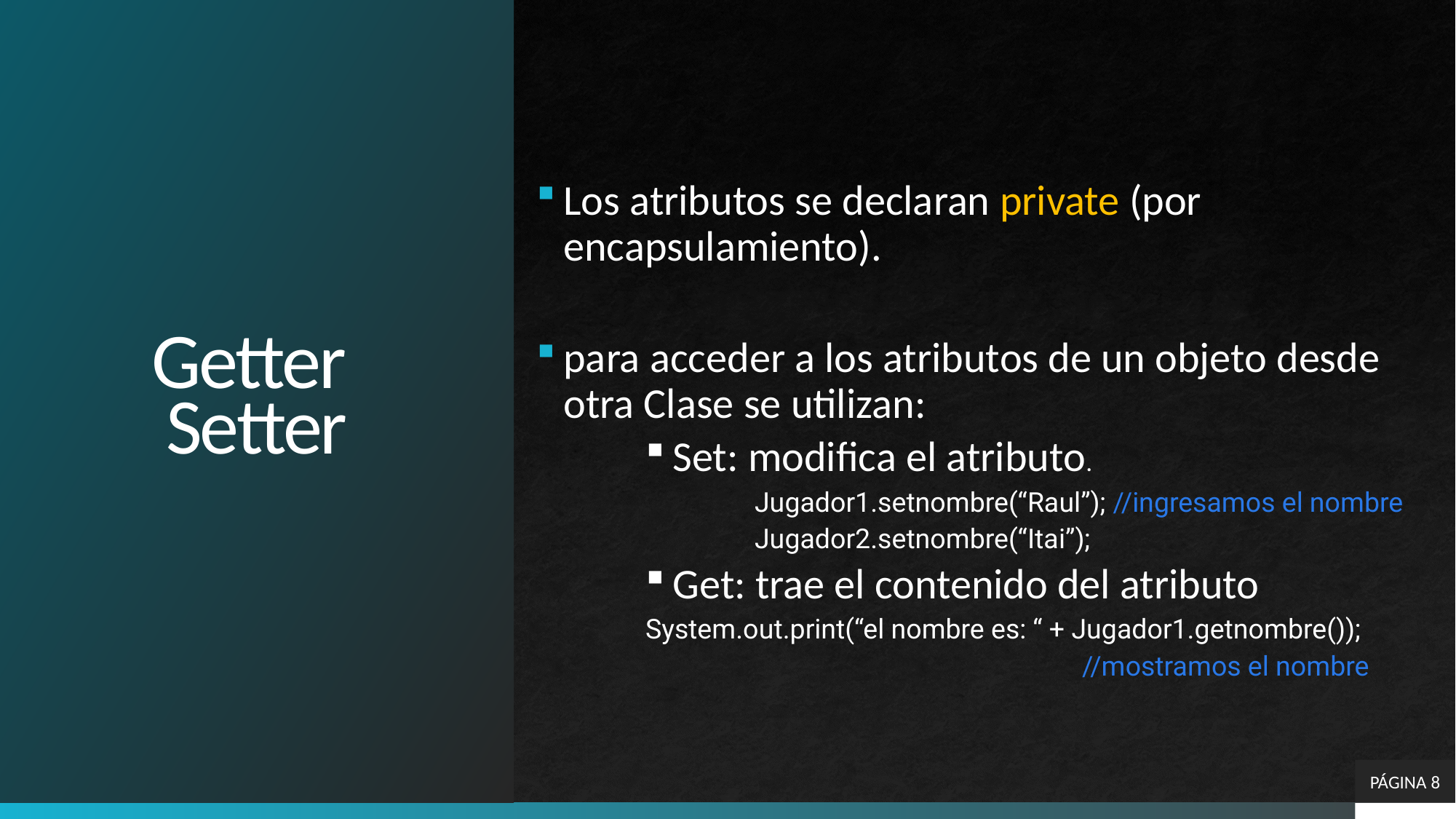

# Getter Setter
Los atributos se declaran private (por encapsulamiento).
para acceder a los atributos de un objeto desde otra Clase se utilizan:
Set: modifica el atributo.
	Jugador1.setnombre(“Raul”); //ingresamos el nombre
	Jugador2.setnombre(“Itai”);
Get: trae el contenido del atributo
System.out.print(“el nombre es: “ + Jugador1.getnombre());
				//mostramos el nombre
PÁGINA 8